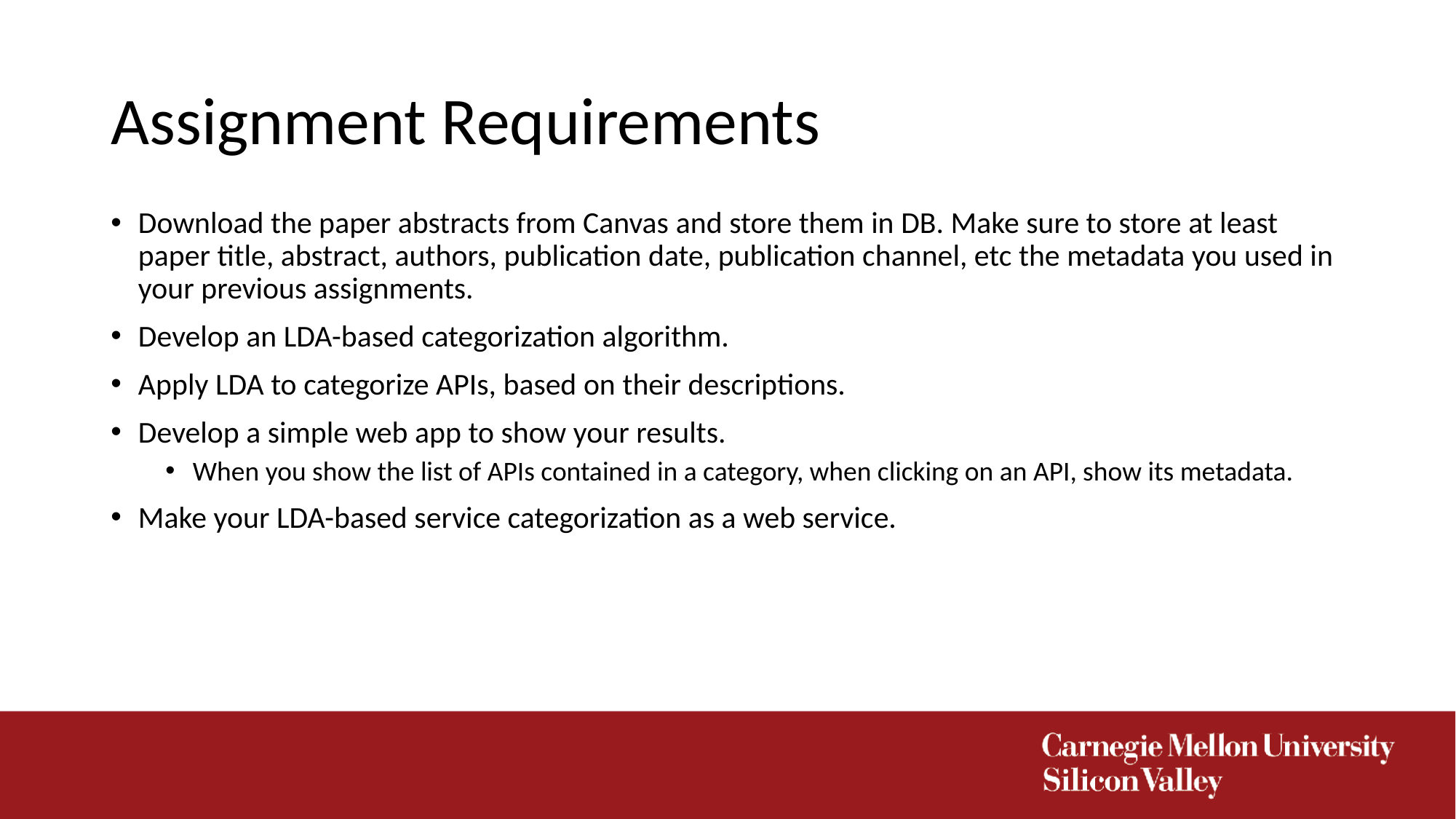

# Assignment Requirements
Download the paper abstracts from Canvas and store them in DB. Make sure to store at least paper title, abstract, authors, publication date, publication channel, etc the metadata you used in your previous assignments.
Develop an LDA-based categorization algorithm.
Apply LDA to categorize APIs, based on their descriptions.
Develop a simple web app to show your results.
When you show the list of APIs contained in a category, when clicking on an API, show its metadata.
Make your LDA-based service categorization as a web service.